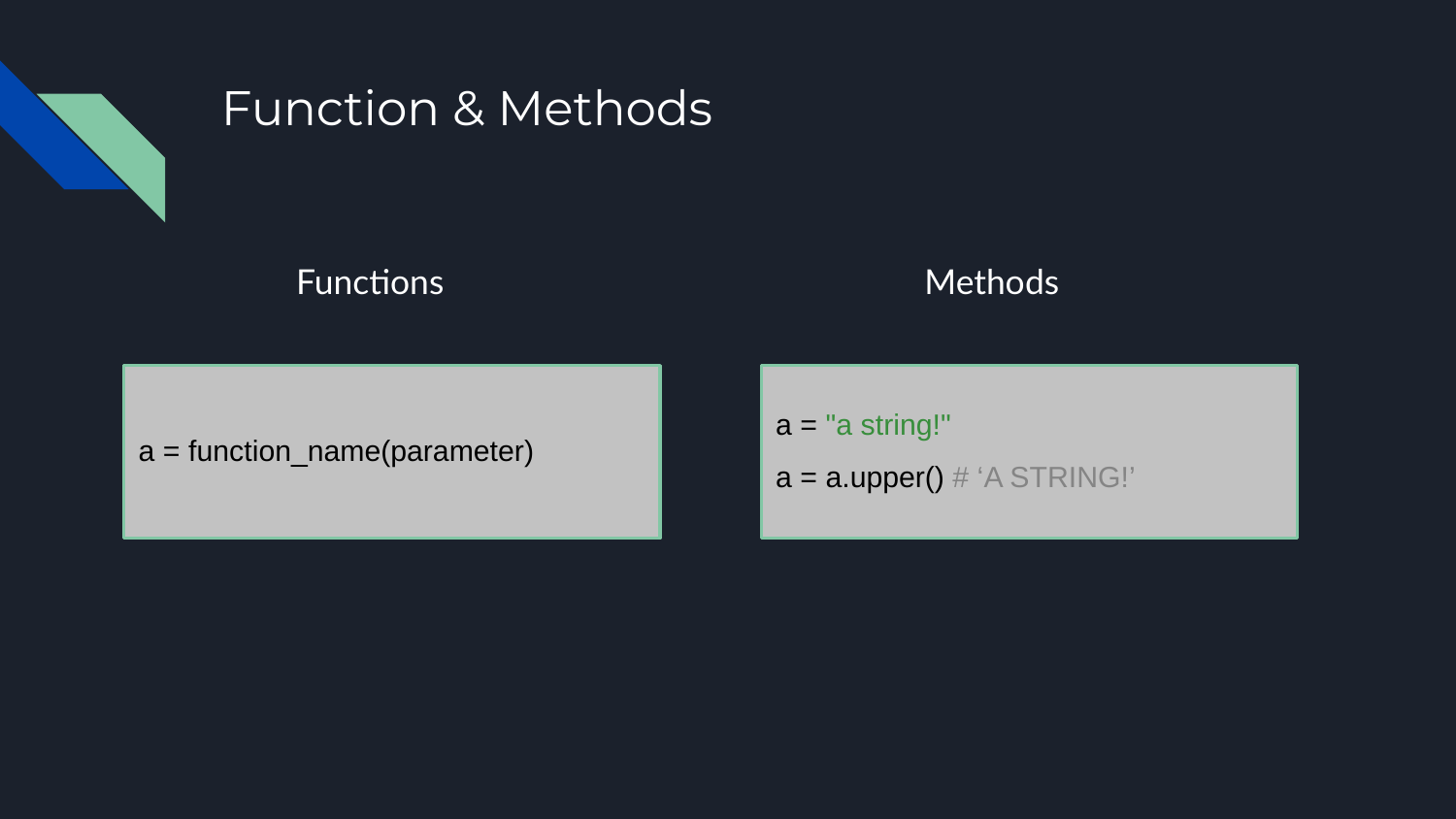

# Function & Methods
Functions
Methods

a = function_name(parameter)

a = "a string!"
a = a.upper() # ‘A STRING!’